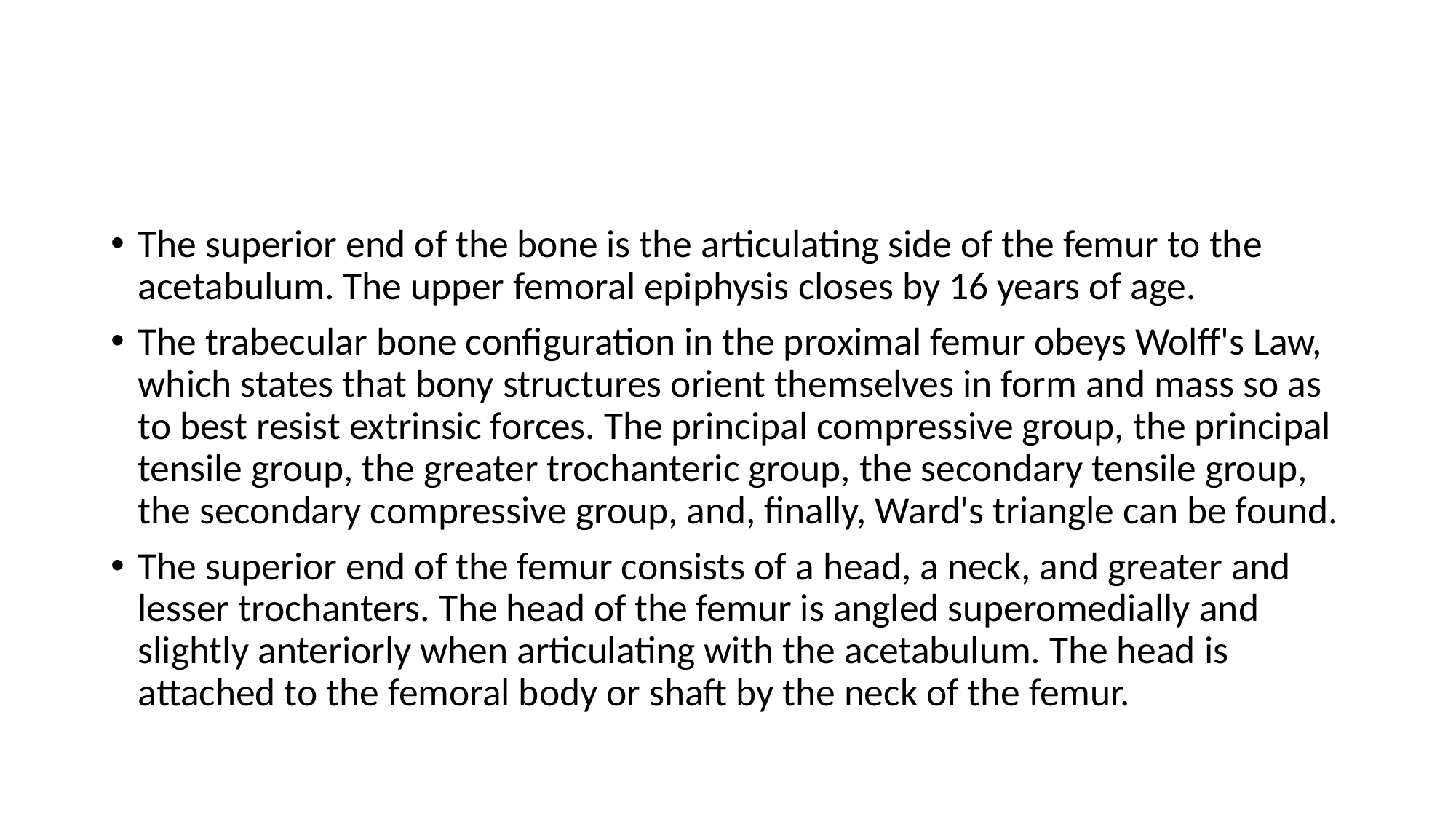

#
The superior end of the bone is the articulating side of the femur to the acetabulum. The upper femoral epiphysis closes by 16 years of age.
The trabecular bone configuration in the proximal femur obeys Wolff's Law, which states that bony structures orient themselves in form and mass so as to best resist extrinsic forces. The principal compressive group, the principal tensile group, the greater trochanteric group, the secondary tensile group, the secondary compressive group, and, finally, Ward's triangle can be found.
The superior end of the femur consists of a head, a neck, and greater and lesser trochanters. The head of the femur is angled superomedially and slightly anteriorly when articulating with the acetabulum. The head is attached to the femoral body or shaft by the neck of the femur.